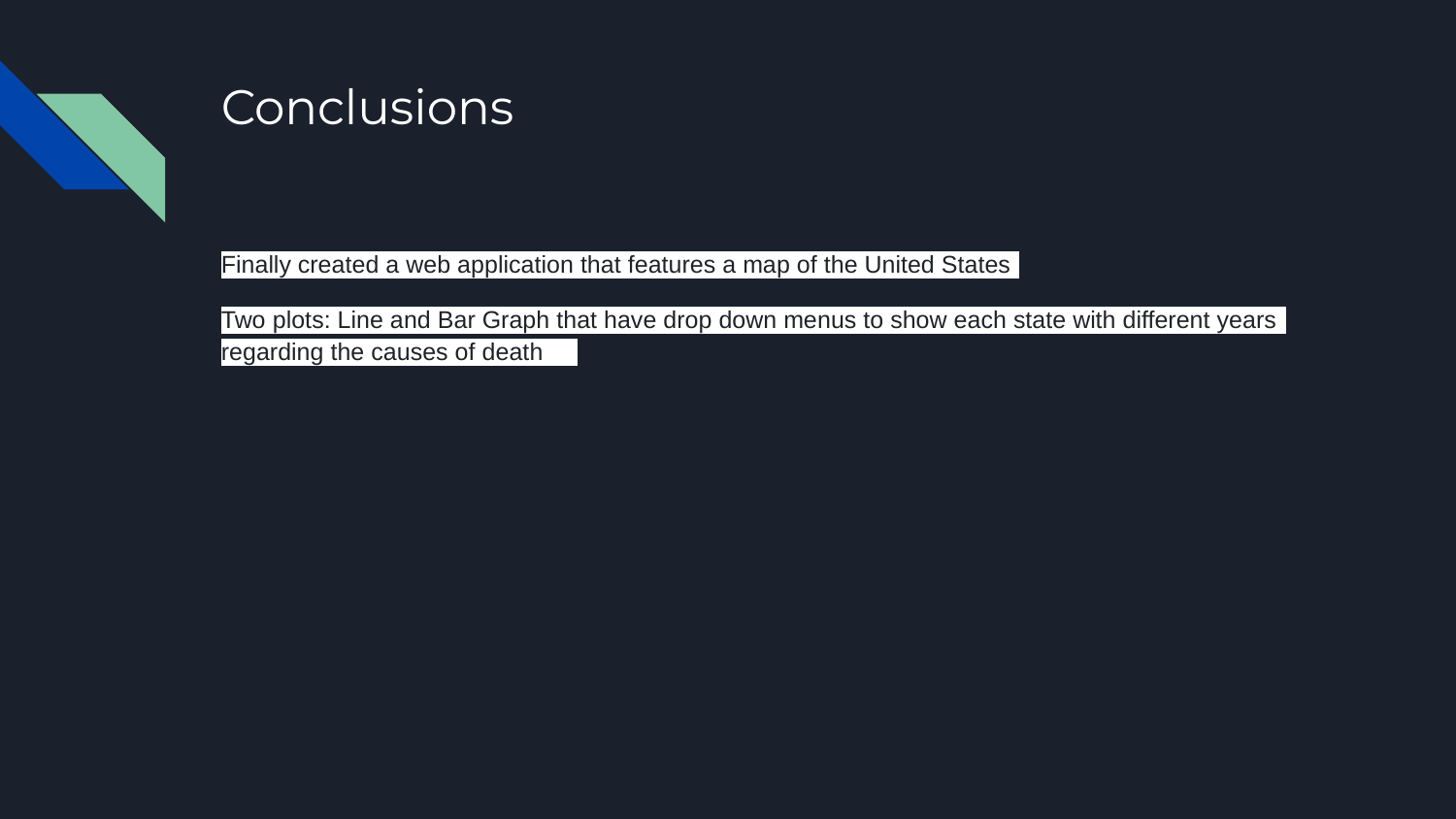

# Conclusions
Finally created a web application that features a map of the United States
Two plots: Line and Bar Graph that have drop down menus to show each state with different years  regarding the causes of death